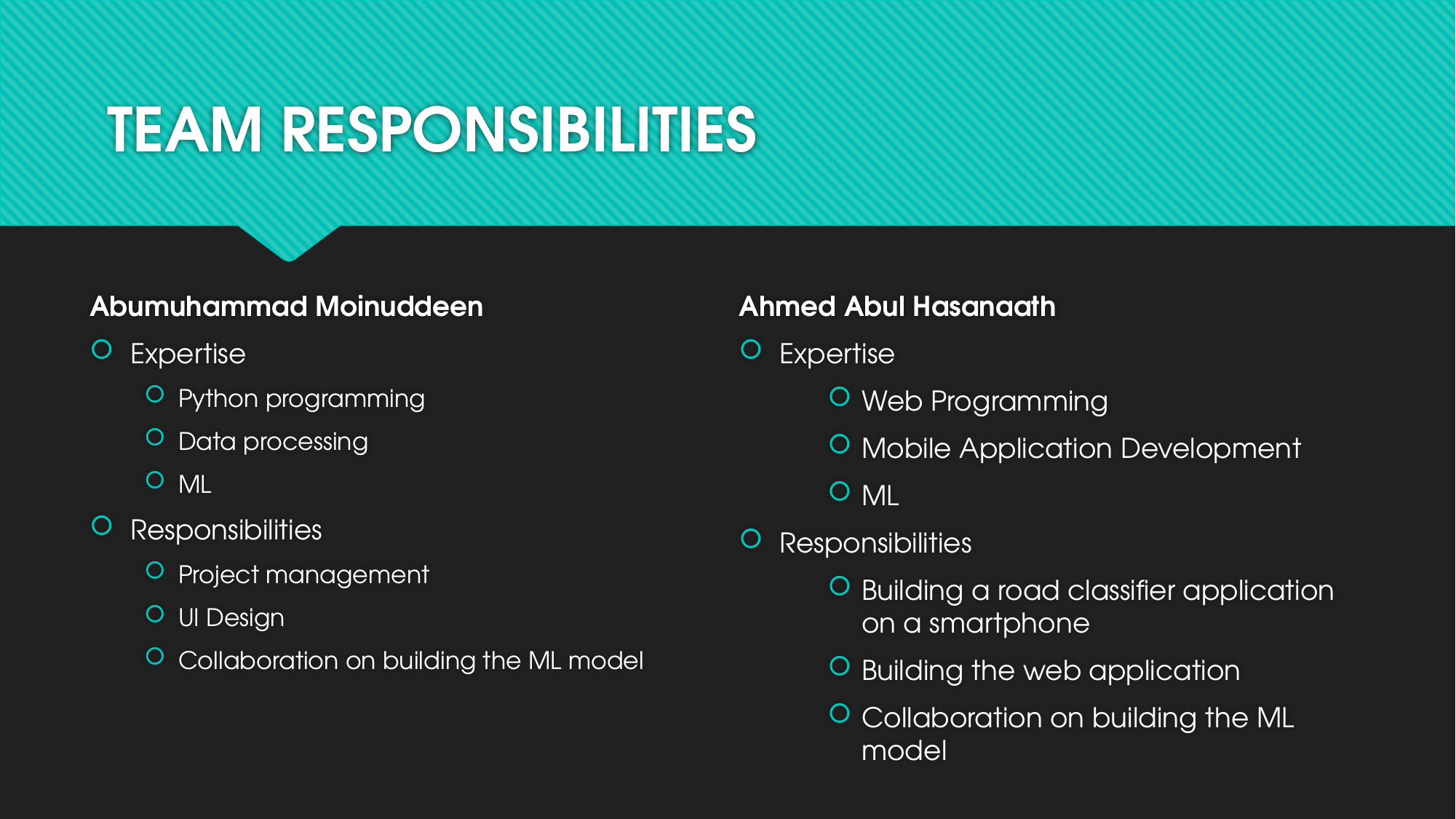

# TEAM RESPONSIBILITIES
Abumuhammad Moinuddeen
Expertise
Python programming
Data processing
ML
Responsibilities
Project management
UI Design
Collaboration on building the ML model

Ahmed Abul Hasanaath
Expertise
Web Programming
Mobile Application Development
ML
Responsibilities
Building a road classifier application on a smartphone
Building the web application
Collaboration on building the ML model